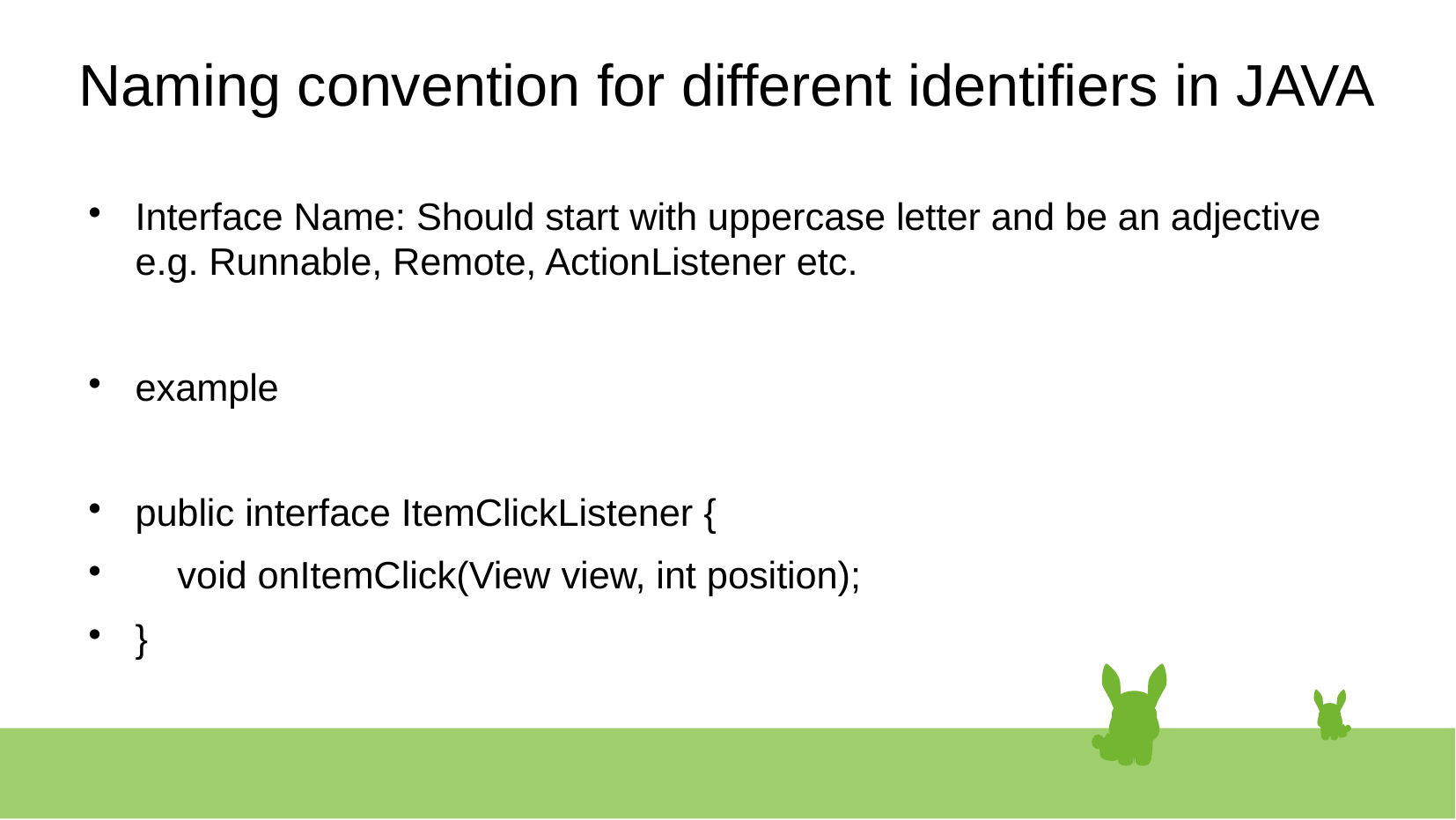

Naming convention for different identifiers in JAVA
# Interface Name: Should start with uppercase letter and be an adjective e.g. Runnable, Remote, ActionListener etc.

example

public interface ItemClickListener {
    void onItemClick(View view, int position);
}